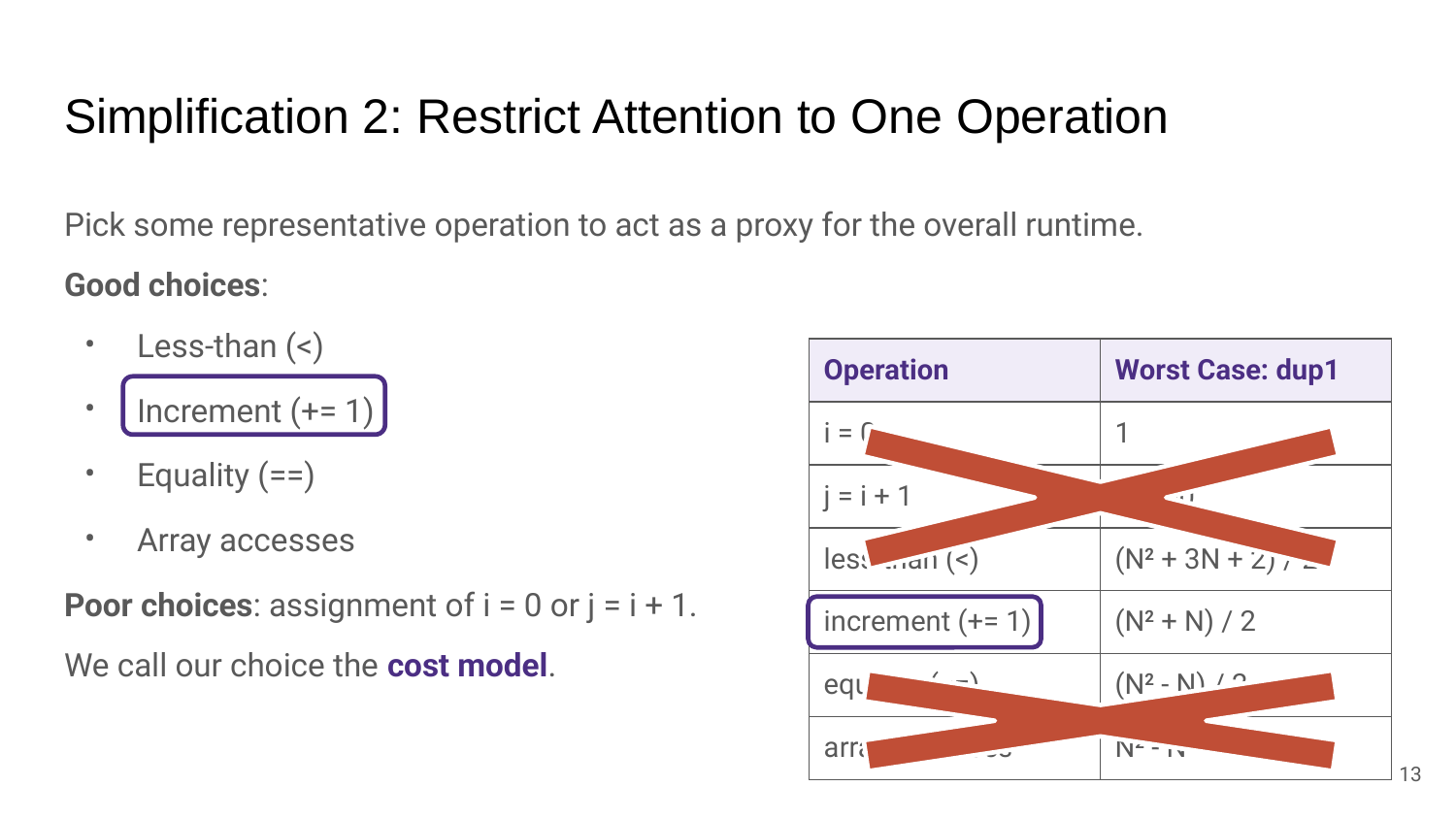

# Simplification 2: Restrict Attention to One Operation
Pick some representative operation to act as a proxy for the overall runtime.
Good choices:
Less-than (<)
Increment (+= 1)
Equality (==)
Array accesses
Poor choices: assignment of i = 0 or j = i + 1.
We call our choice the cost model.
| Operation | Worst Case: dup1 |
| --- | --- |
| i = 0 | 1 |
| j = i + 1 | 10000 |
| less-than (<) | (N2 + 3N + 2) / 2 |
| increment (+= 1) | (N2 + N) / 2 |
| equality (==) | (N2 - N) / 2 |
| array accesses | N2 - N |

13